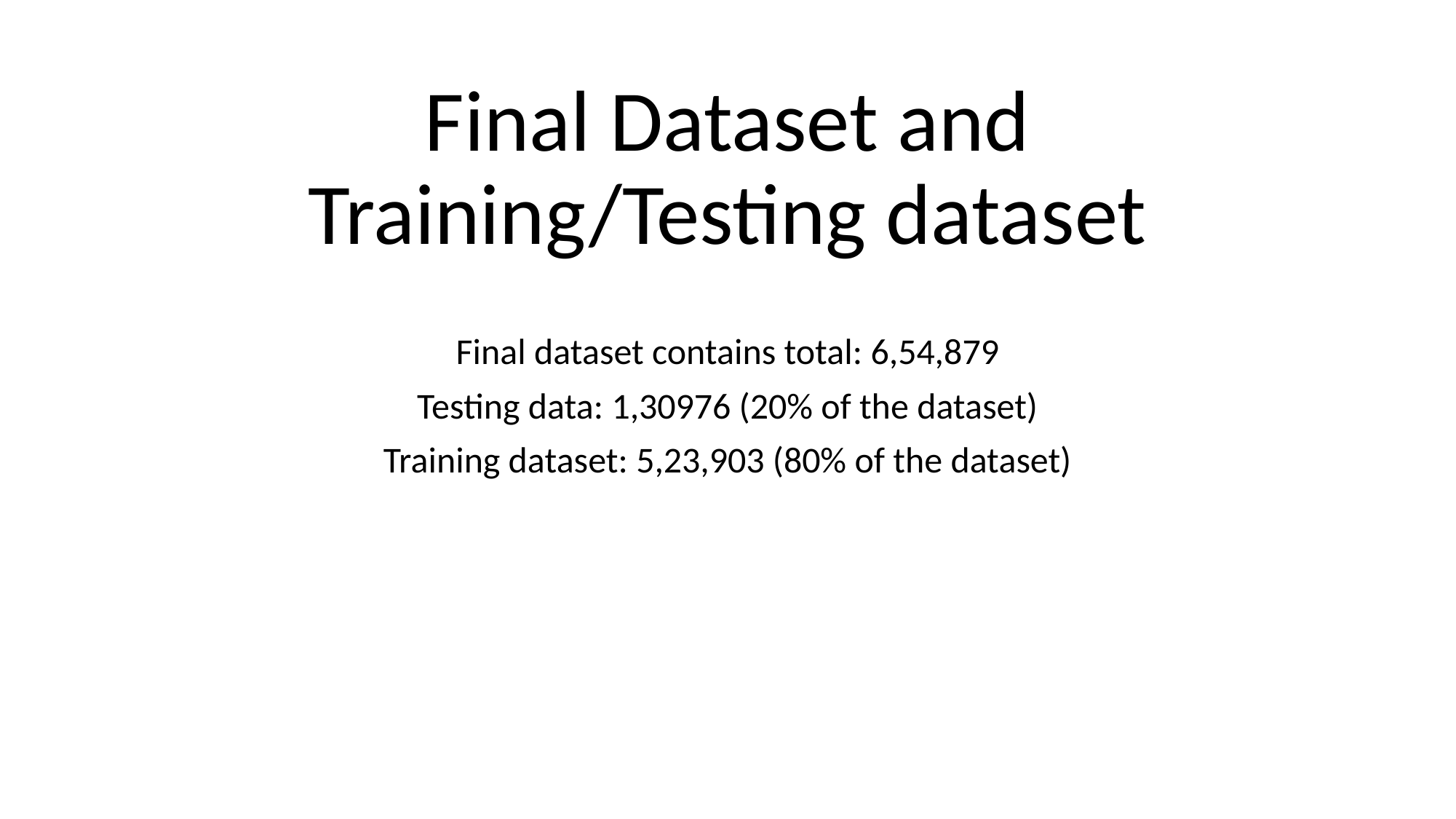

# Final Dataset and Training/Testing dataset

Final dataset contains total: 6,54,879
Testing data: 1,30976 (20% of the dataset)
Training dataset: 5,23,903 (80% of the dataset)